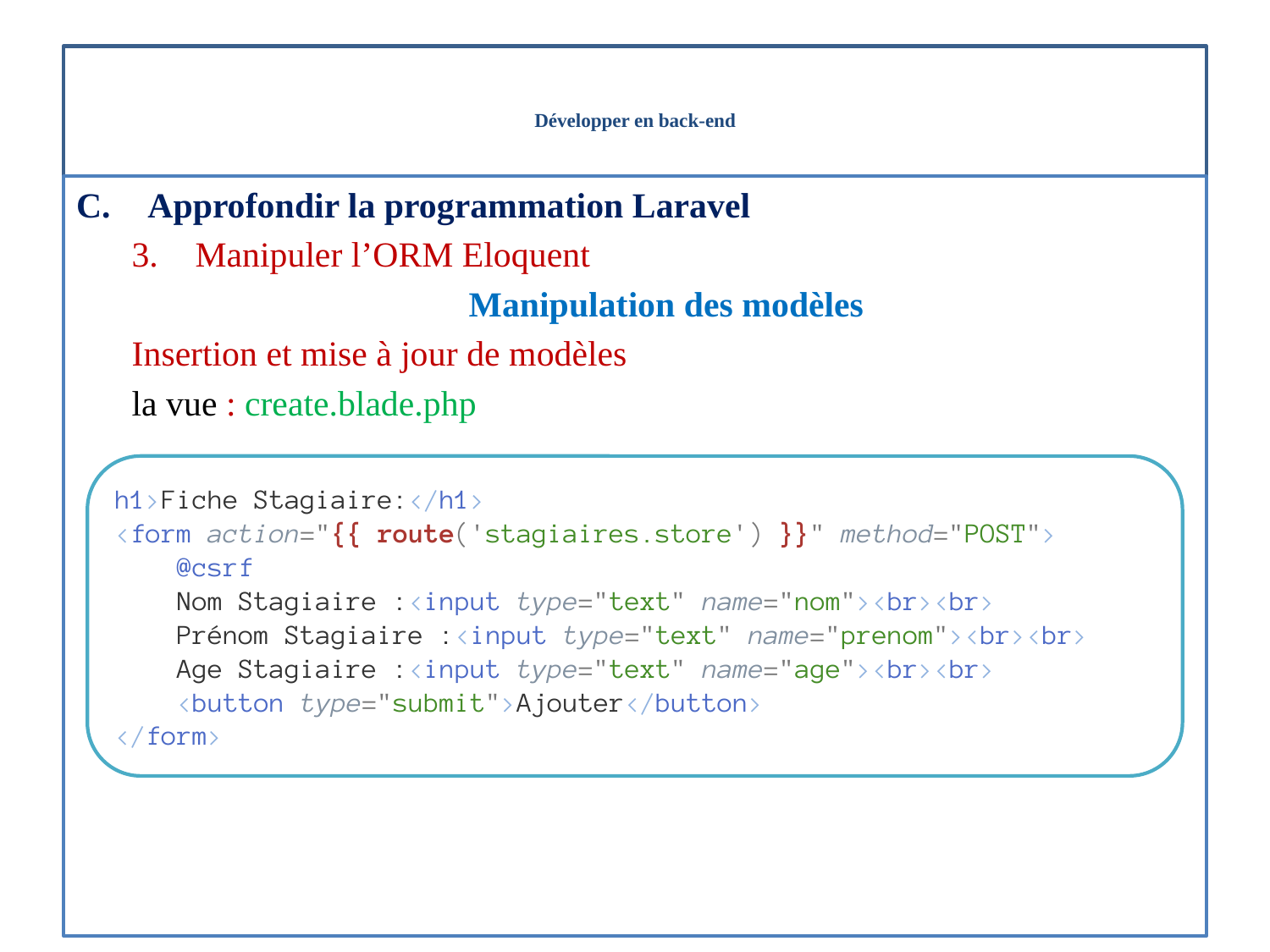

# Développer en back-end
Approfondir la programmation Laravel
Manipuler l’ORM Eloquent
Manipulation des modèles
Insertion et mise à jour de modèles
la vue : create.blade.php

h1>Fiche Stagiaire:</h1>
<form action="{{ route('stagiaires.store') }}" method="POST">
    @csrf
    Nom Stagiaire :<input type="text" name="nom"><br><br>
    Prénom Stagiaire :<input type="text" name="prenom"><br><br>
    Age Stagiaire :<input type="text" name="age"><br><br>
    <button type="submit">Ajouter</button>
</form>